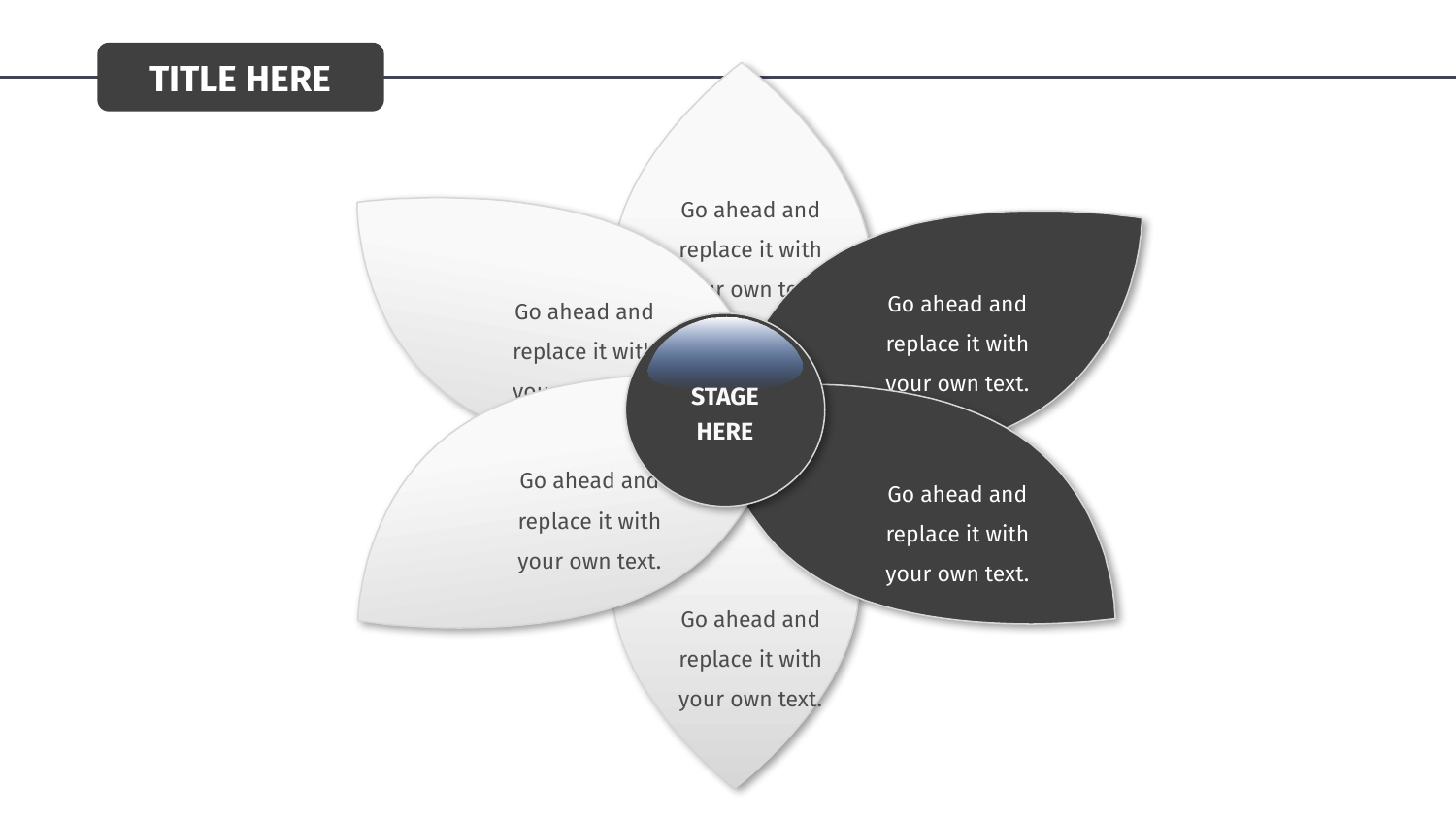

TITLE HERE

Go ahead and replace it with your own text.

Go ahead and replace it with your own text.

Go ahead and replace it with your own text.
STAGE HERE

Go ahead and replace it with your own text.

Go ahead and replace it with your own text.

Go ahead and replace it with your own text.